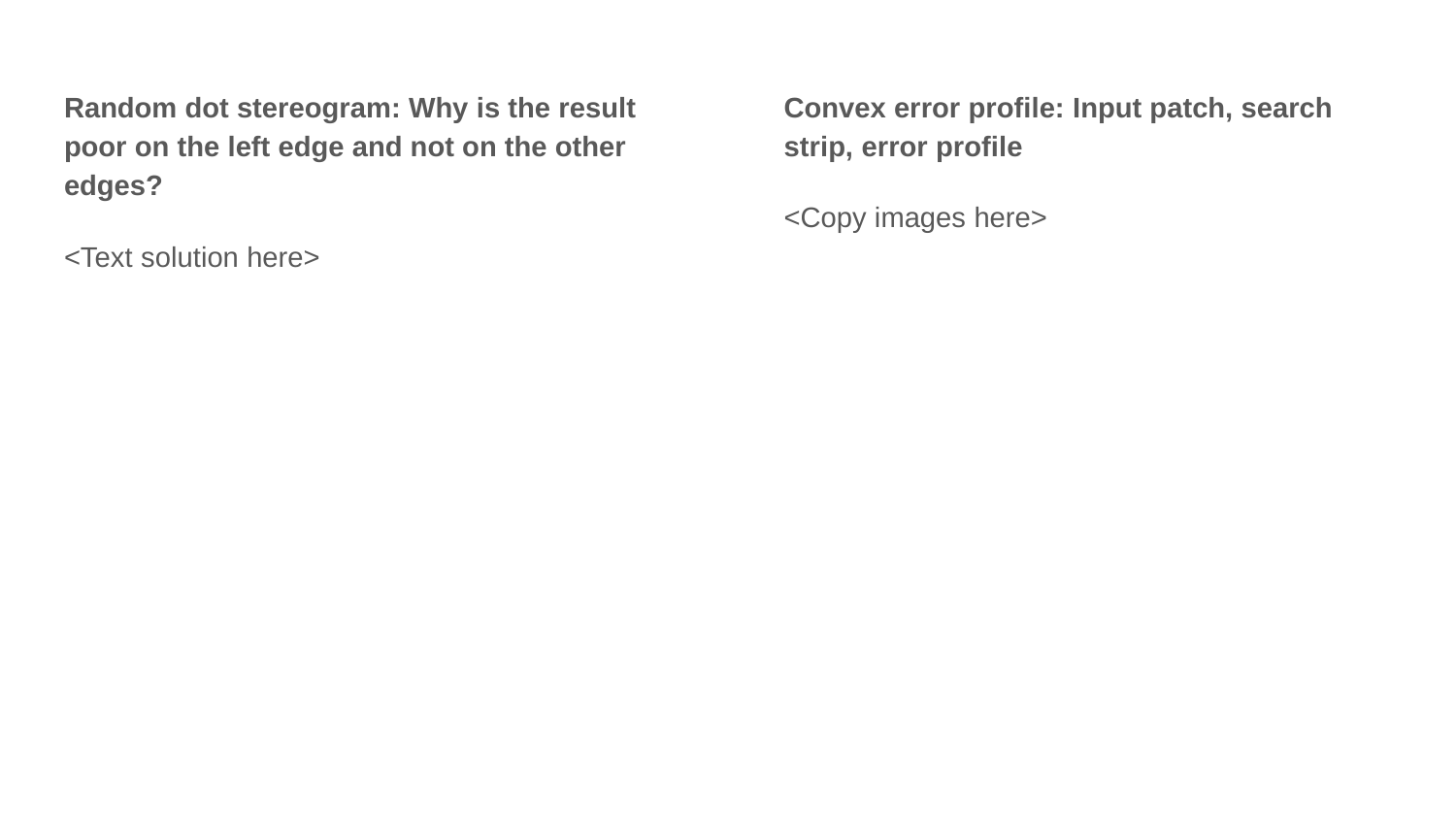

Convex error profile: Input patch, search strip, error profile
<Copy images here>
Random dot stereogram: Why is the result poor on the left edge and not on the other edges?
<Text solution here>